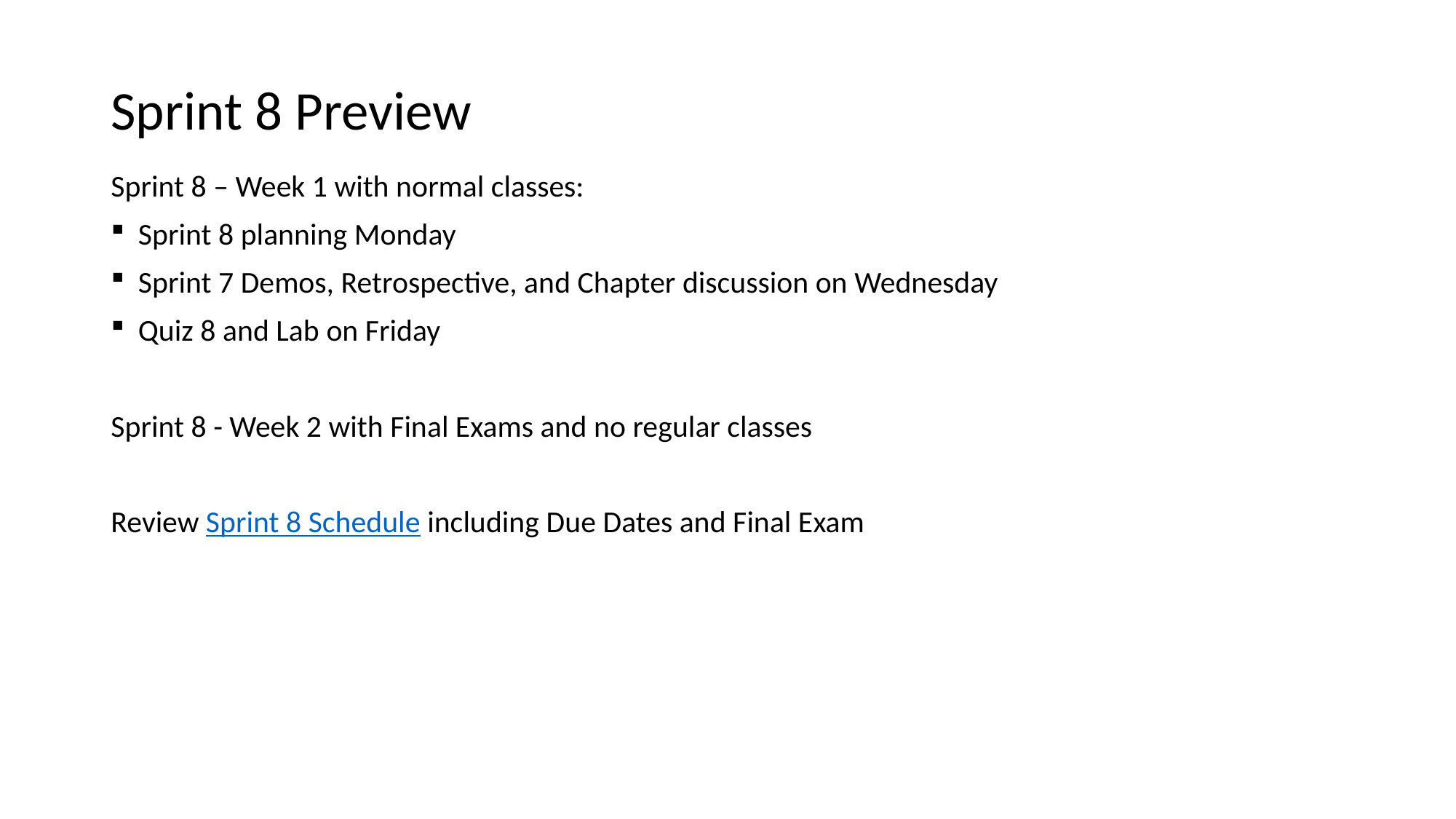

# Sprint 8 Preview
Sprint 8 – Week 1 with normal classes:
Sprint 8 planning Monday
Sprint 7 Demos, Retrospective, and Chapter discussion on Wednesday
Quiz 8 and Lab on Friday

Sprint 8 - Week 2 with Final Exams and no regular classes

Review Sprint 8 Schedule including Due Dates and Final Exam